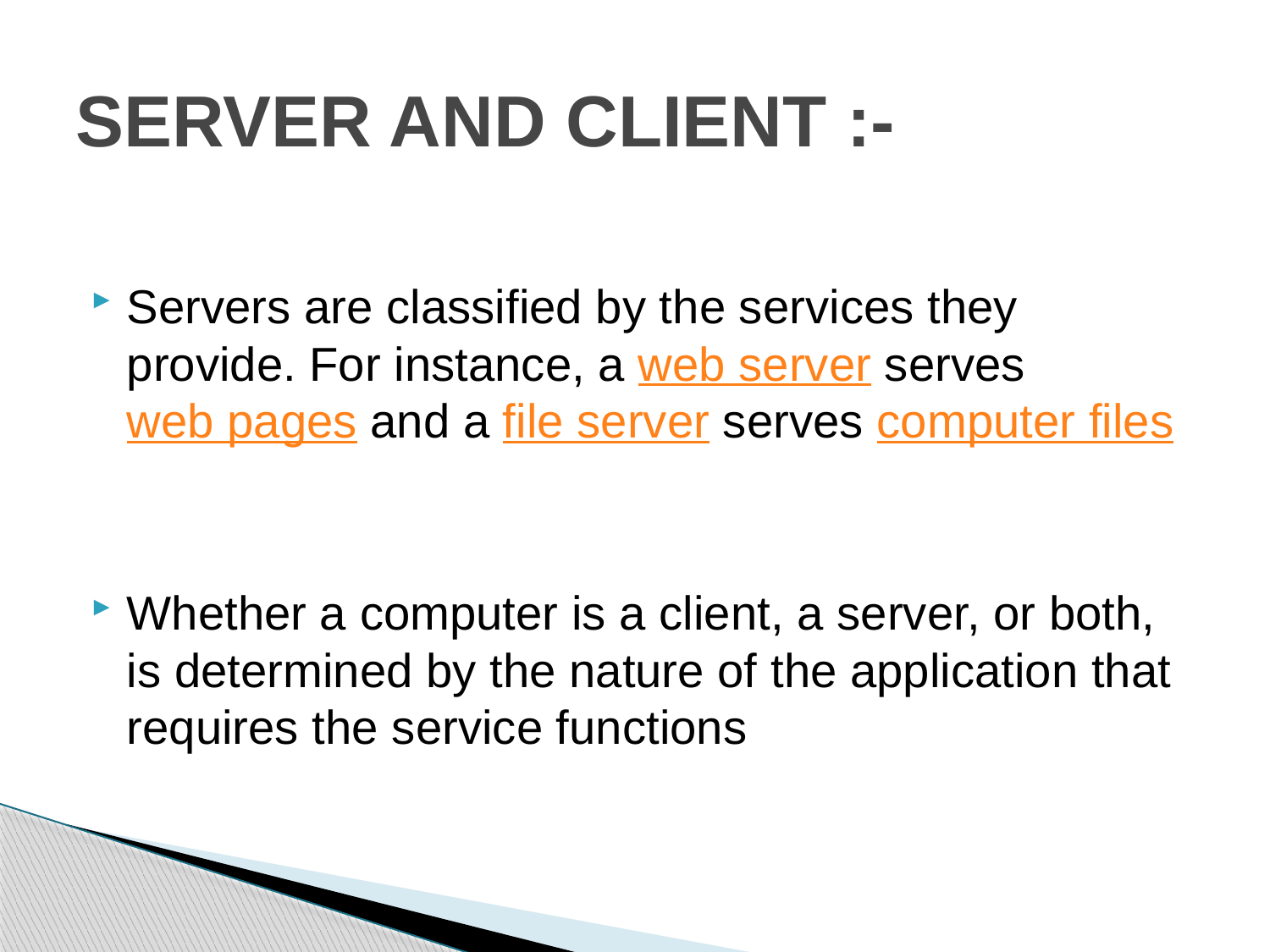

# SERVER AND CLIENT :-

Servers are classified by the services they provide. For instance, a web server serves web pages and a file server serves computer files

Whether a computer is a client, a server, or both, is determined by the nature of the application that requires the service functions